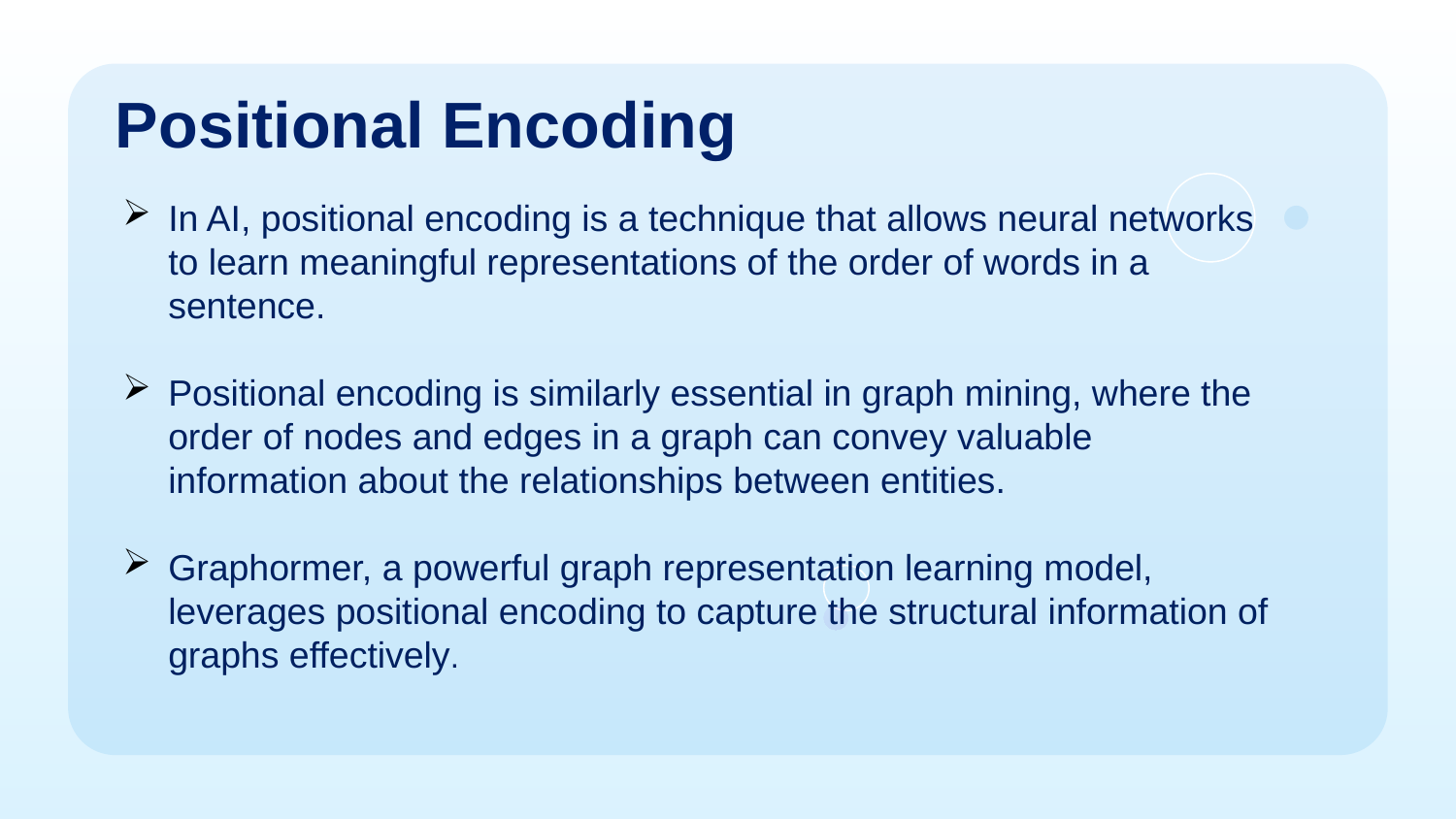

Positional Encoding

In AI, positional encoding is a technique that allows neural networks to learn meaningful representations of the order of words in a sentence.

Positional encoding is similarly essential in graph mining, where the order of nodes and edges in a graph can convey valuable information about the relationships between entities.

Graphormer, a powerful graph representation learning model, leverages positional encoding to capture the structural information of graphs effectively.